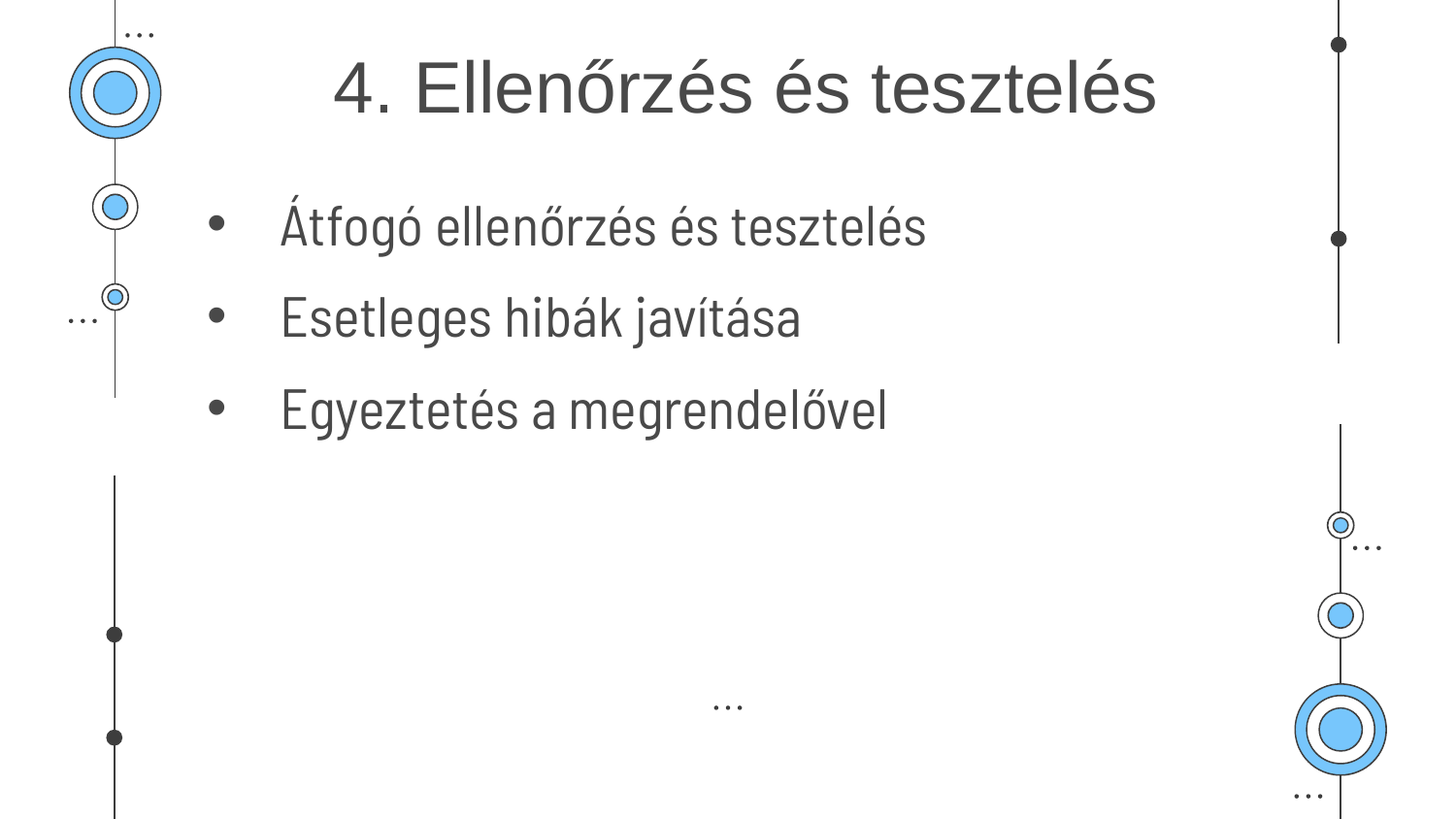

# 4. Ellenőrzés és tesztelés
Átfogó ellenőrzés és tesztelés
Esetleges hibák javítása
Egyeztetés a megrendelővel